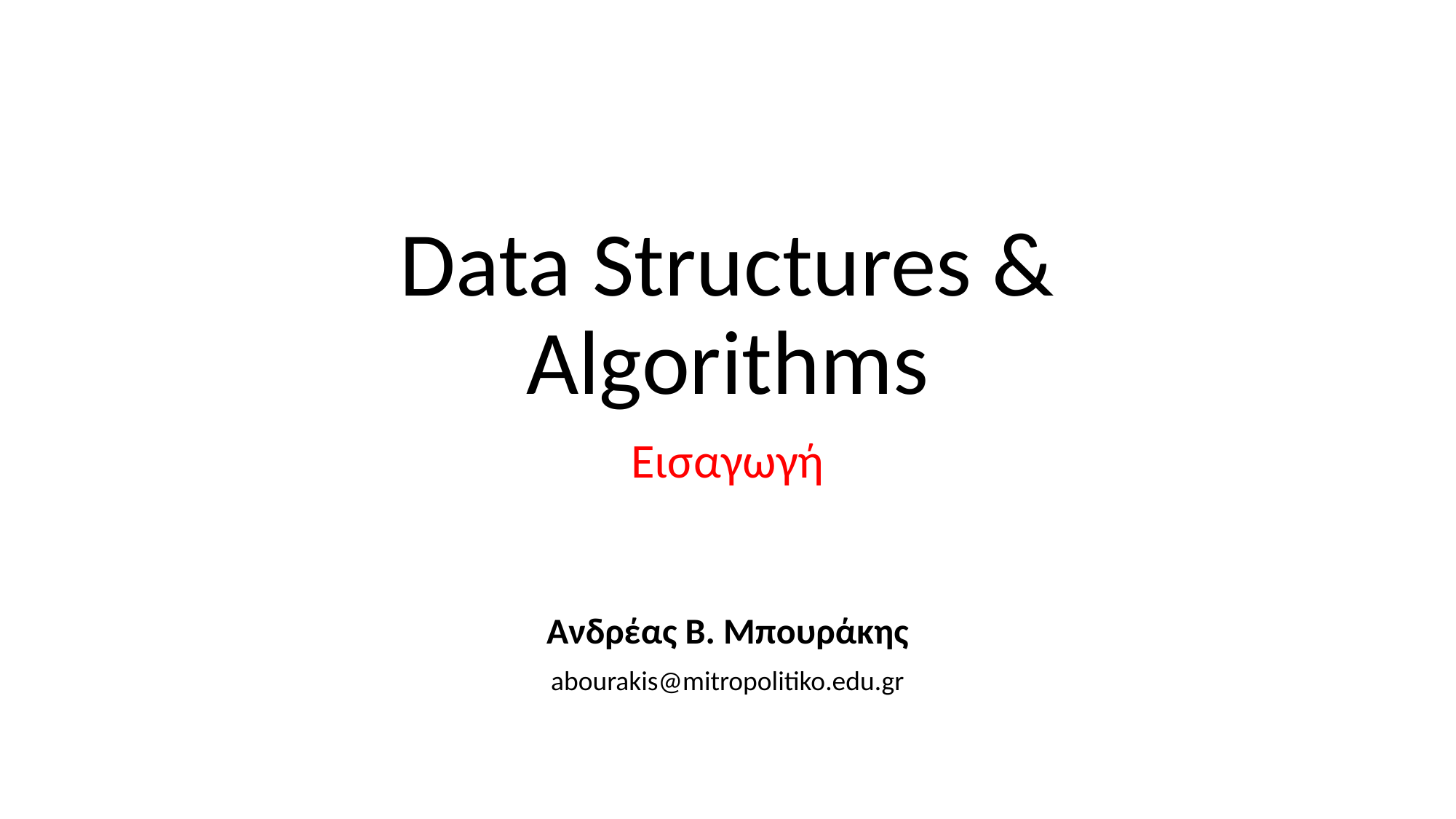

# Data Structures & Algorithms
Εισαγωγή

Ανδρέας Β. Μπουράκης
abourakis@mitropolitiko.edu.gr